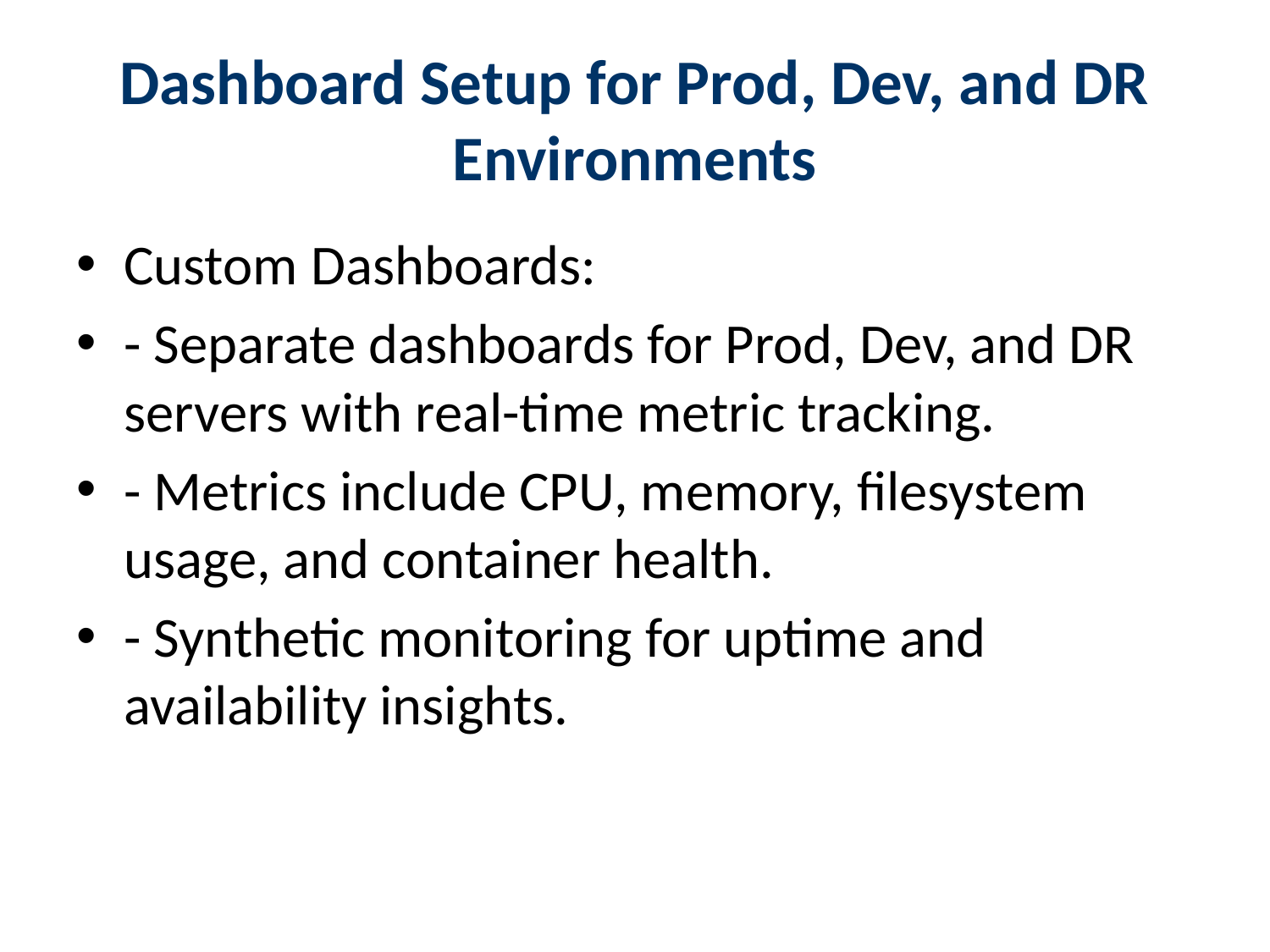

# Dashboard Setup for Prod, Dev, and DR Environments
Custom Dashboards:
- Separate dashboards for Prod, Dev, and DR servers with real-time metric tracking.
- Metrics include CPU, memory, filesystem usage, and container health.
- Synthetic monitoring for uptime and availability insights.